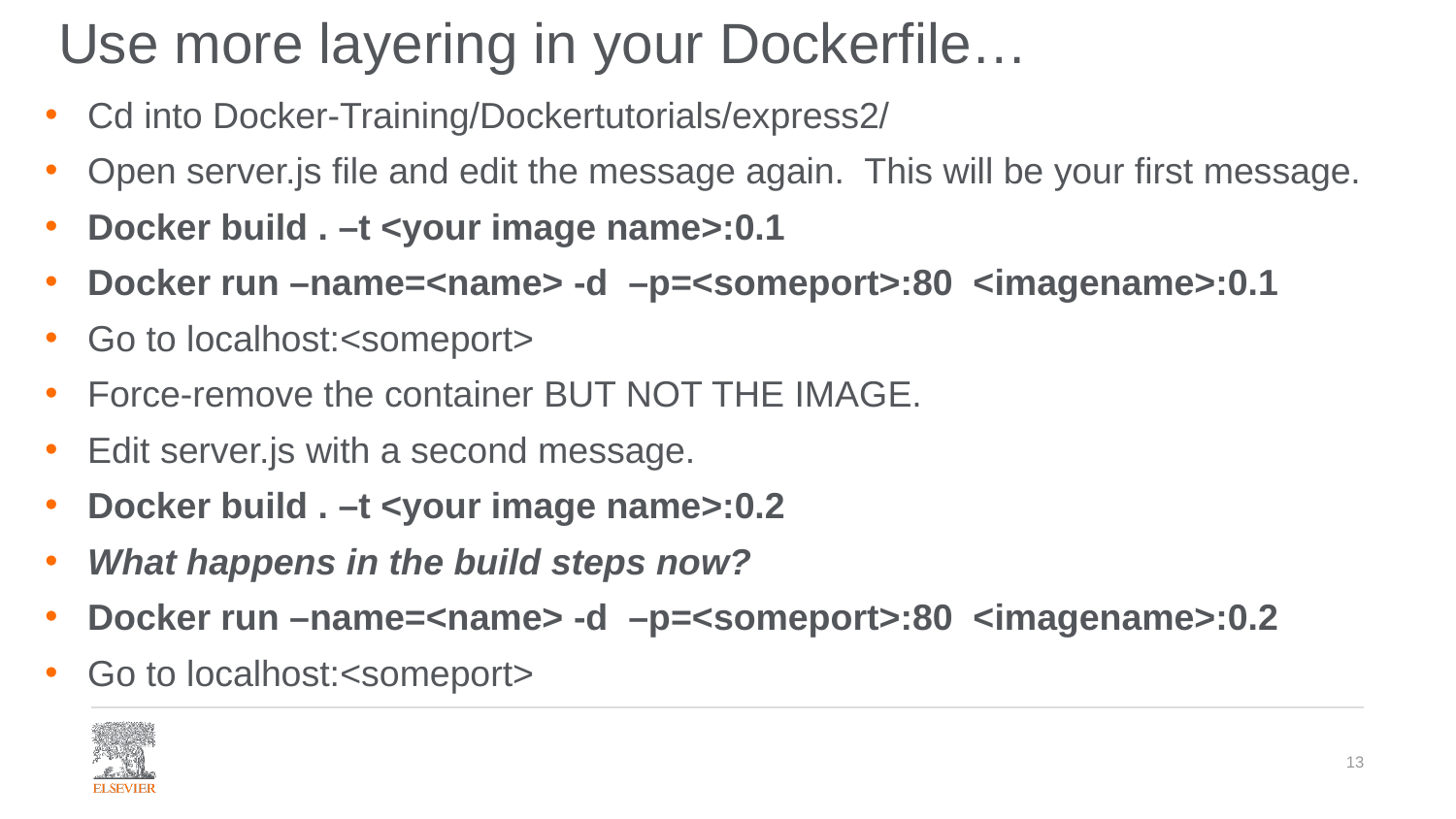

# Use more layering in your Dockerfile…
Cd into Docker-Training/Dockertutorials/express2/
Open server.js file and edit the message again.  This will be your first message.
Docker build . –t <your image name>:0.1
Docker run –name=<name> -d  –p=<someport>:80  <imagename>:0.1
Go to localhost:<someport>
Force-remove the container BUT NOT THE IMAGE.
Edit server.js with a second message.
Docker build . –t <your image name>:0.2
What happens in the build steps now?
Docker run –name=<name> -d  –p=<someport>:80  <imagename>:0.2
Go to localhost:<someport>

13